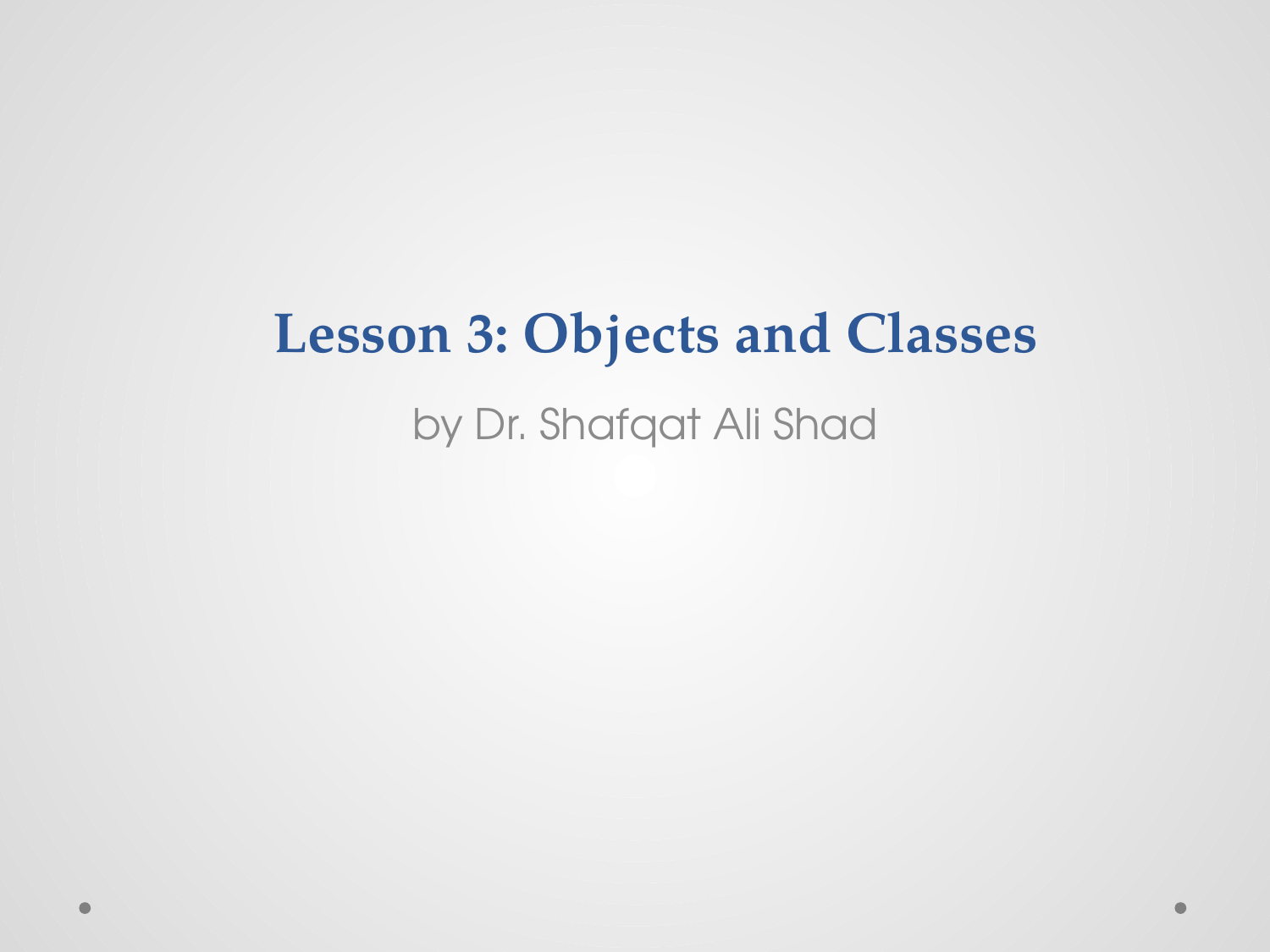

by Dr. Shafqat Ali Shad
# Lesson 3: Objects and Classes